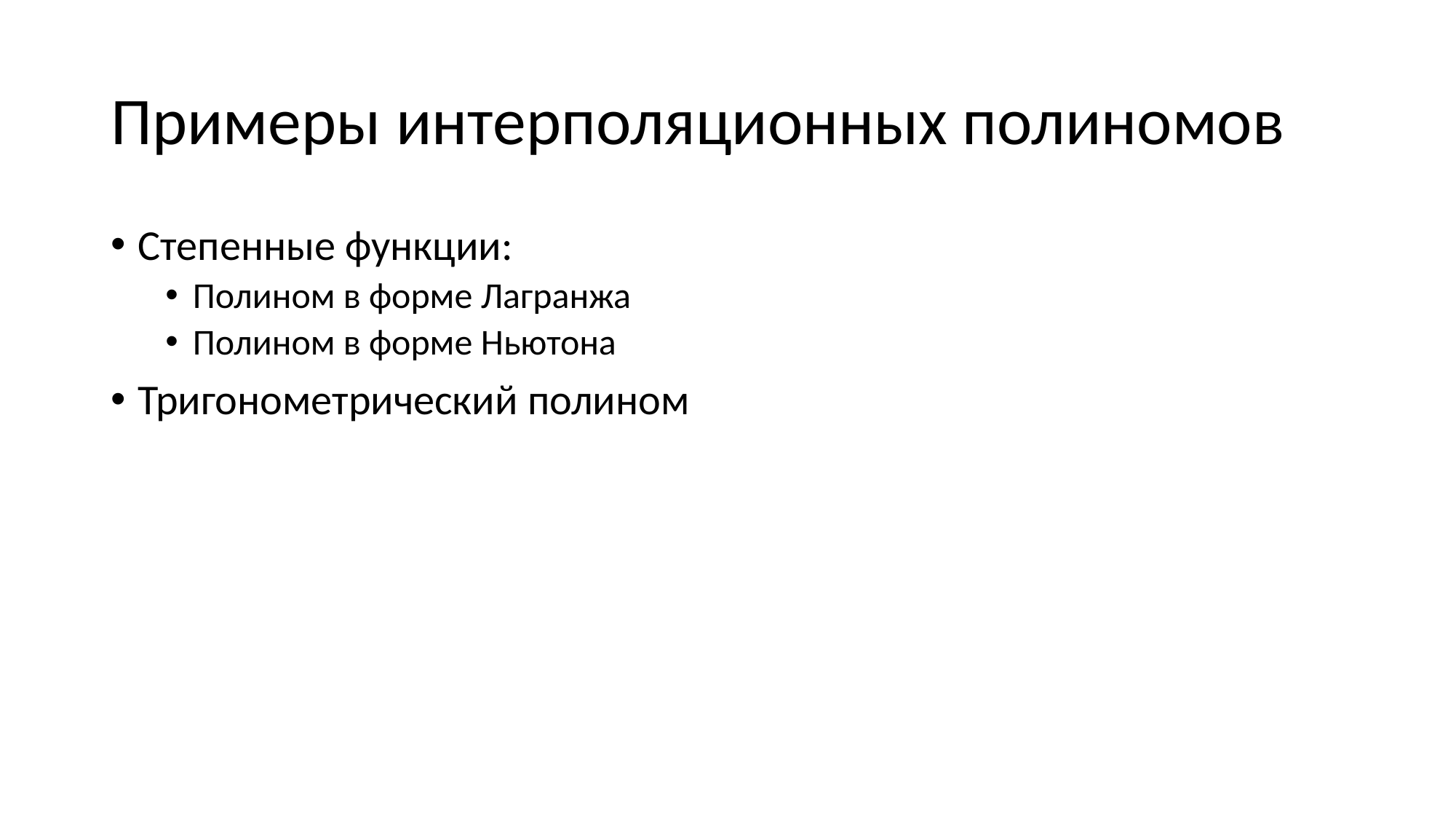

# Примеры интерполяционных полиномов
Степенные функции:
Полином в форме Лагранжа
Полином в форме Ньютона
Тригонометрический полином